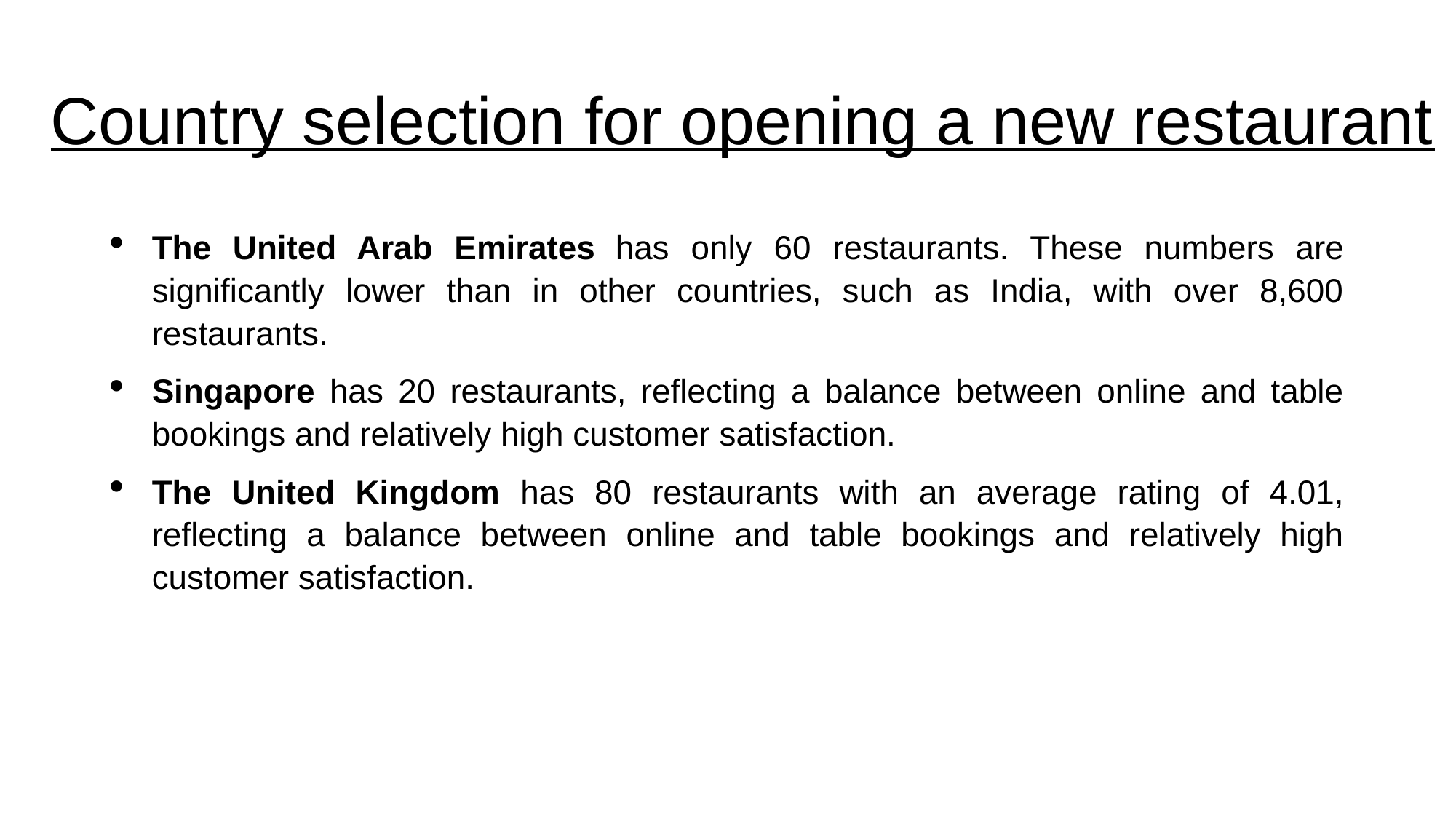

# Country selection for opening a new restaurant
The United Arab Emirates has only 60 restaurants. These numbers are significantly lower than in other countries, such as India, with over 8,600 restaurants.
Singapore has 20 restaurants, reflecting a balance between online and table bookings and relatively high customer satisfaction.
The United Kingdom has 80 restaurants with an average rating of 4.01, reflecting a balance between online and table bookings and relatively high customer satisfaction.